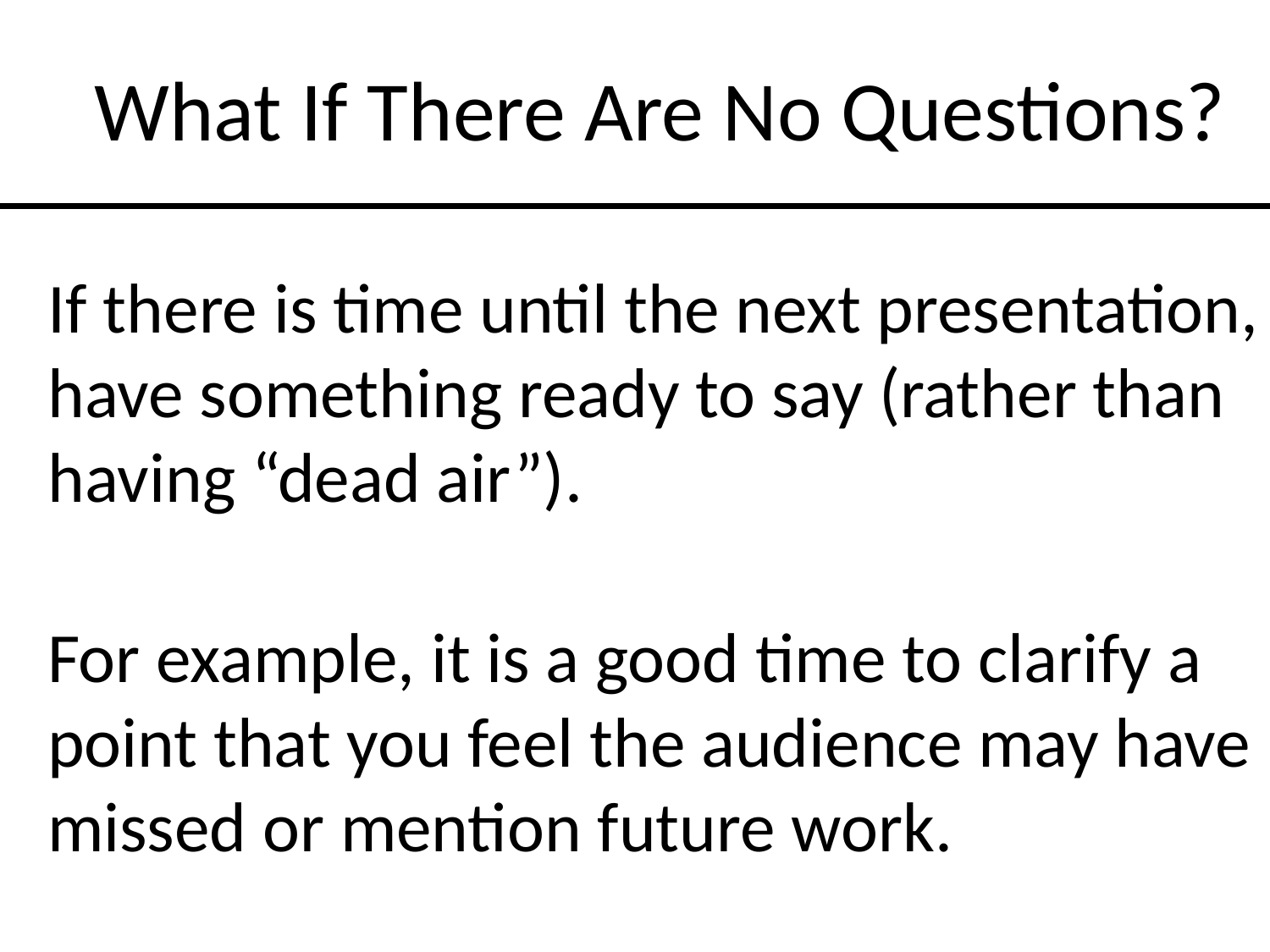

What If There Are No Questions?
If there is time until the next presentation, have something ready to say (rather than having “dead air”).
For example, it is a good time to clarify a point that you feel the audience may have missed or mention future work.